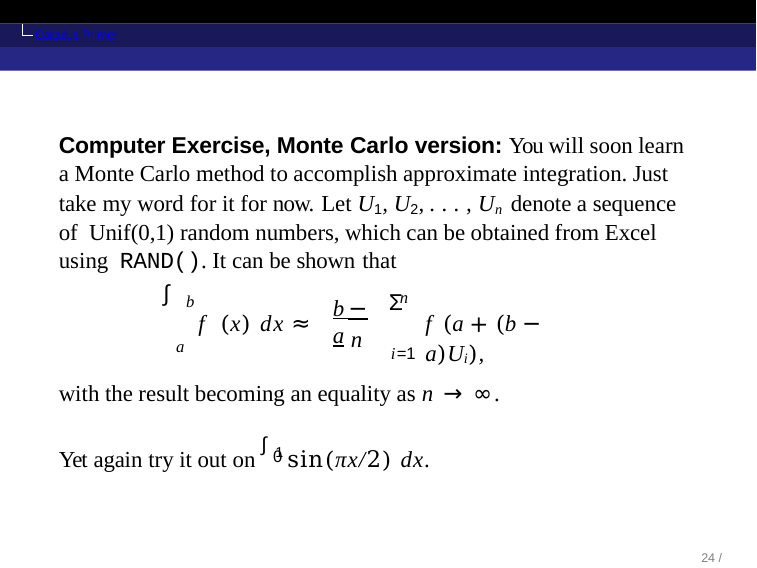

Calculus Primer

# Computer Exercise, Monte Carlo version: You will soon learn  a Monte Carlo method to accomplish approximate integration. Just  take my word for it for now. Let U1, U2, . . . , Un denote a sequence of  Unif(0,1) random numbers, which can be obtained from Excel using  RAND(). It can be shown that
∫
n
Σ
b
b − a
f (x) dx ≈
f (a + (b − a)Ui),
n
a
i=1
with the result becoming an equality as n → ∞.
Yet again try it out on ∫ 1 sin(πx/2) dx.
0
24 / 104